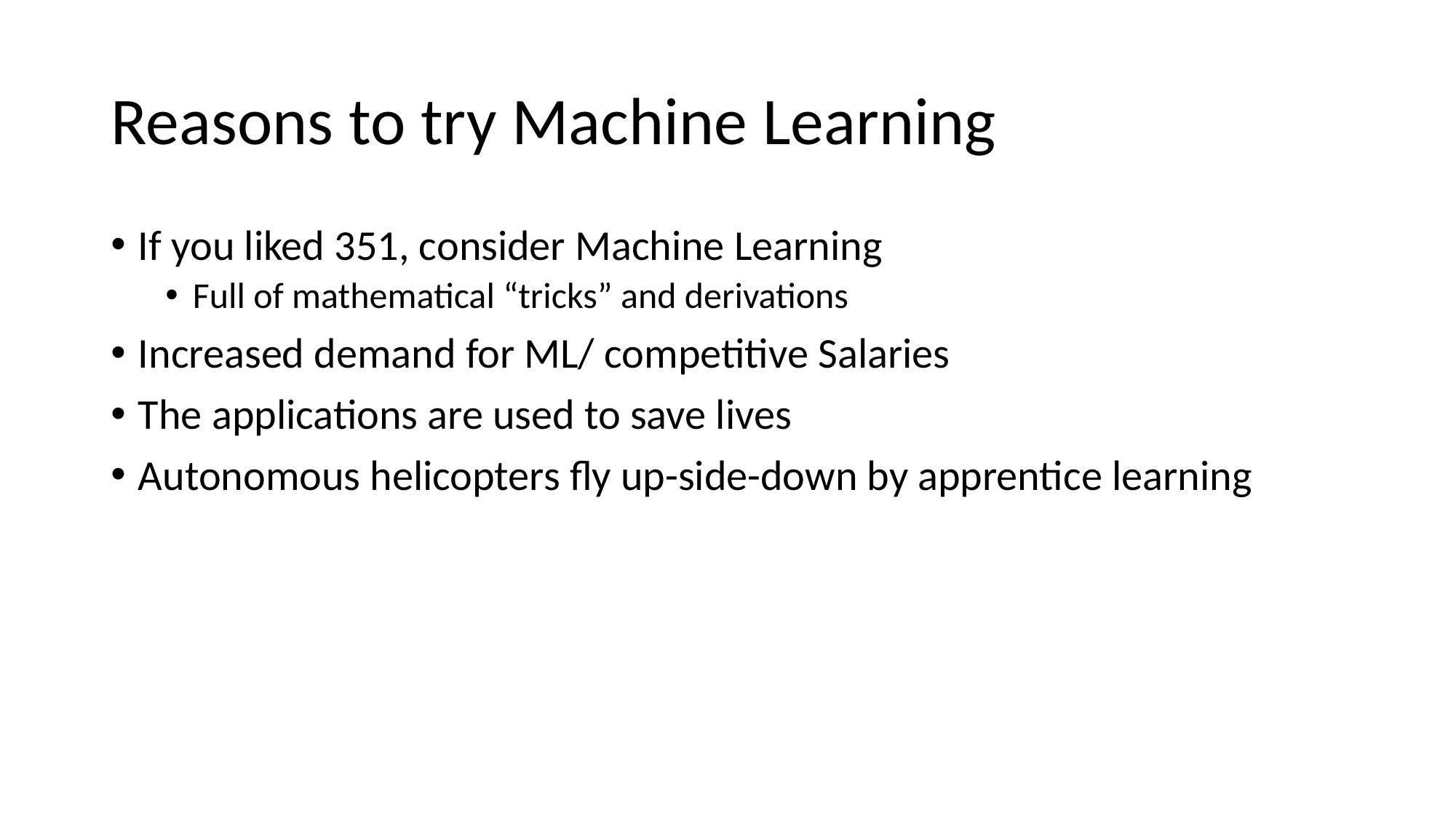

# Reasons to try Machine Learning
If you liked 351, consider Machine Learning
Full of mathematical “tricks” and derivations
Increased demand for ML/ competitive Salaries
The applications are used to save lives
Autonomous helicopters fly up-side-down by apprentice learning